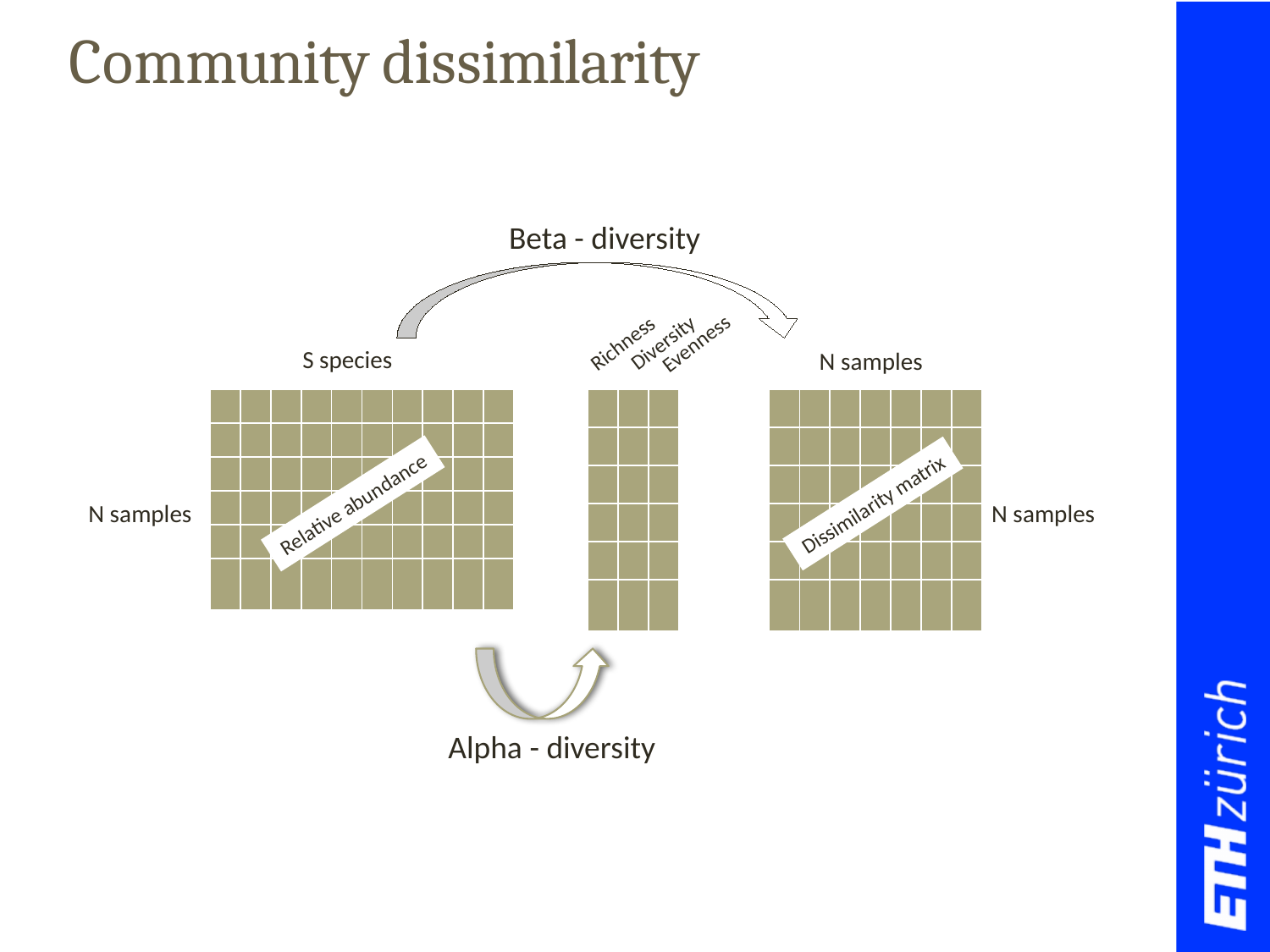

# Community dissimilarity
Beta - diversity

Diversity
Evenness
Richness
S species
N samples
|  |  |  |  |  |  |  |  |  |  |
| --- | --- | --- | --- | --- | --- | --- | --- | --- | --- |
|  |  |  |  |  |  |  |  |  |  |
|  |  |  |  |  |  |  |  |  |  |
|  |  |  |  |  |  |  |  |  |  |
|  |  |  |  |  |  |  |  |  |  |
|  |  |  |  |  |  |  |  |  |  |
|  |  |  |
| --- | --- | --- |
|  |  |  |
|  |  |  |
|  |  |  |
|  |  |  |
|  |  |  |
|  |  |  |  |  |  |  |
| --- | --- | --- | --- | --- | --- | --- |
|  |  |  |  |  |  |  |
|  |  |  |  |  |  |  |
|  |  |  |  |  |  |  |
|  |  |  |  |  |  |  |
|  |  |  |  |  |  |  |
Dissimilarity matrix
Relative abundance
N samples
N samples

Alpha - diversity